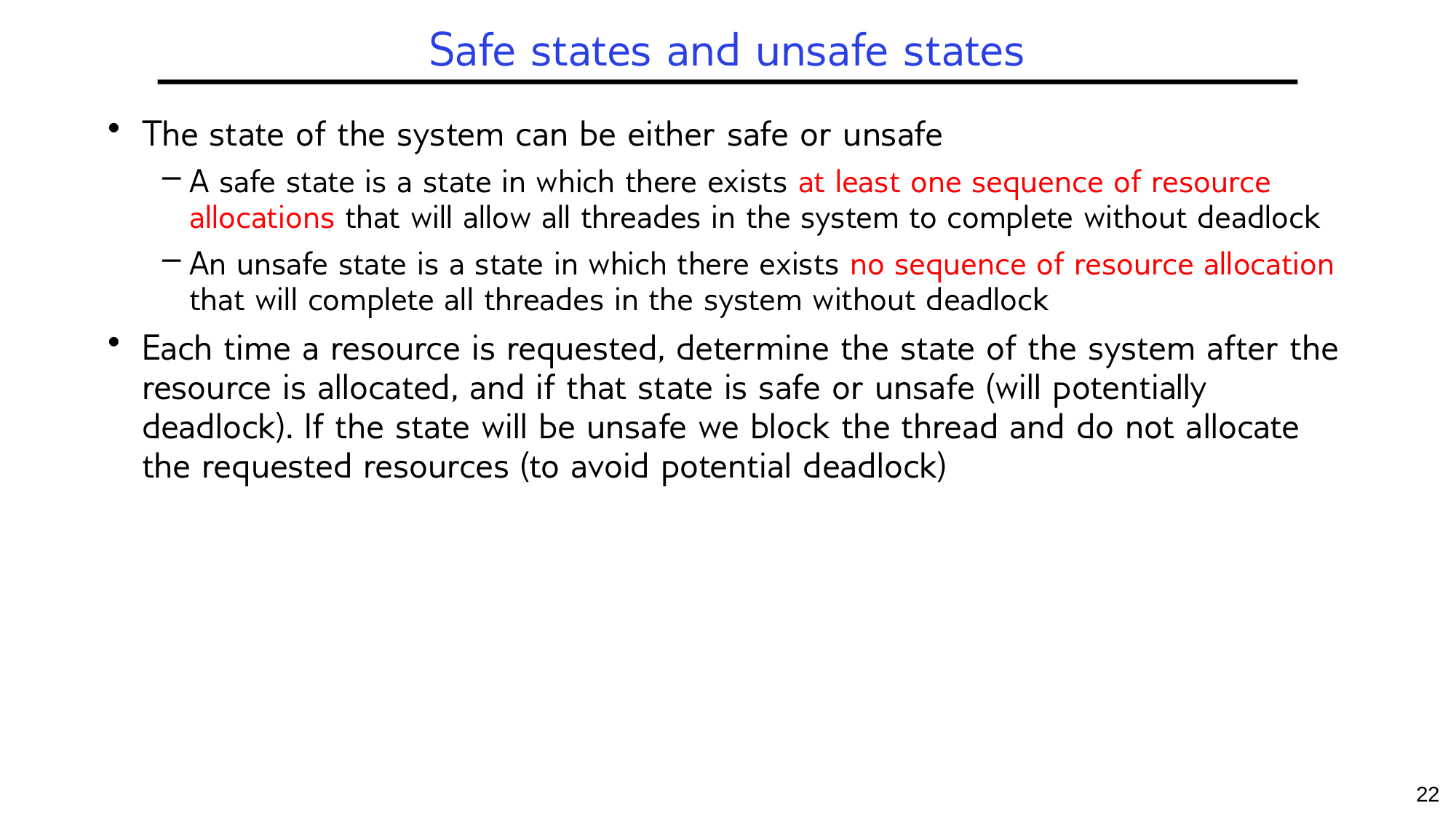

# Safe states and unsafe states
The state of the system can be either safe or unsafe
A safe state is a state in which there exists at least one sequence of resource allocations that will allow all threades in the system to complete without deadlock
An unsafe state is a state in which there exists no sequence of resource allocation that will complete all threades in the system without deadlock
Each time a resource is requested, determine the state of the system after the resource is allocated, and if that state is safe or unsafe (will potentially deadlock). If the state will be unsafe we block the thread and do not allocate the requested resources (to avoid potential deadlock)